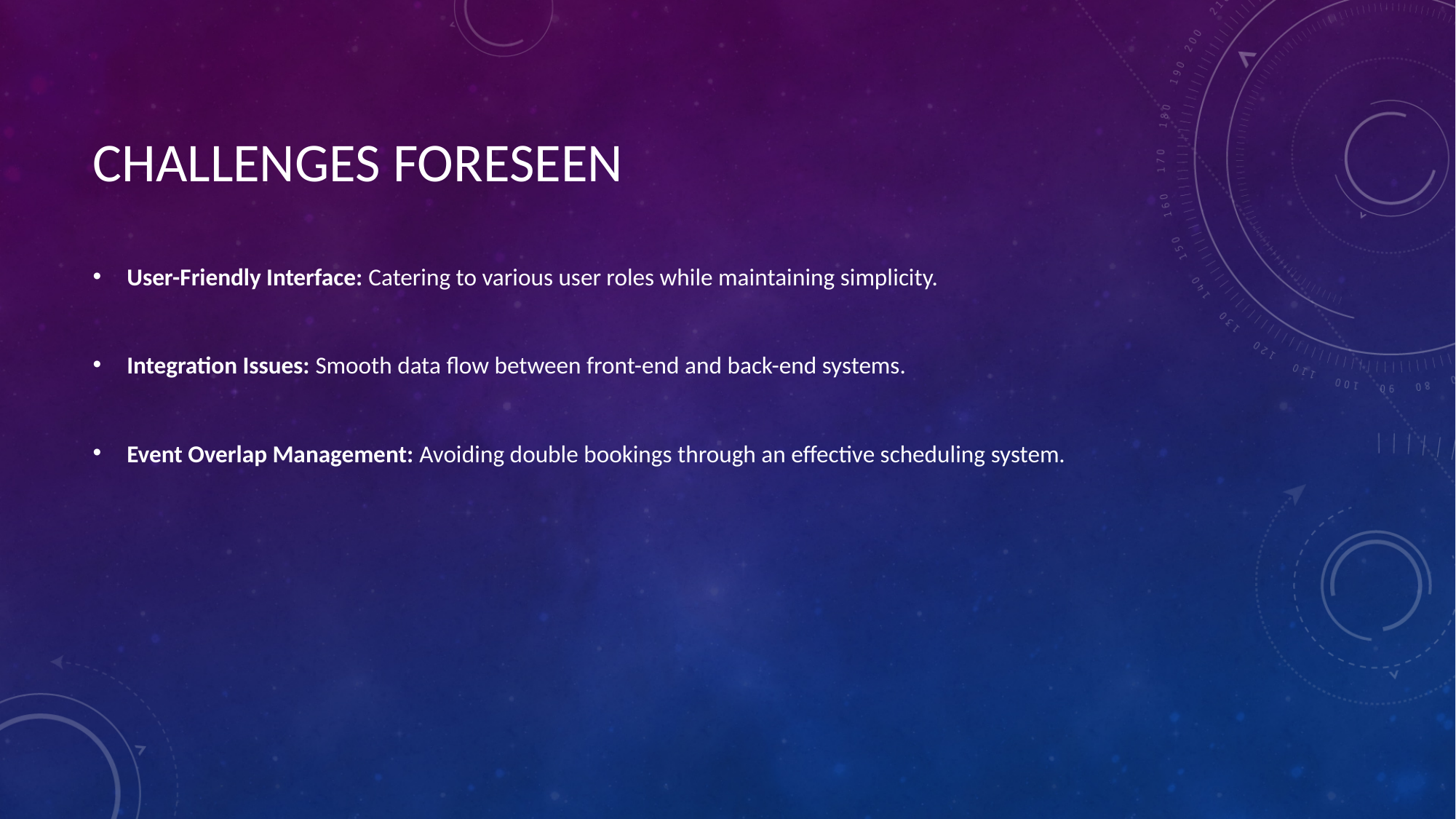

# Challenges foreseen
User-Friendly Interface: Catering to various user roles while maintaining simplicity.

Integration Issues: Smooth data flow between front-end and back-end systems.

Event Overlap Management: Avoiding double bookings through an effective scheduling system.